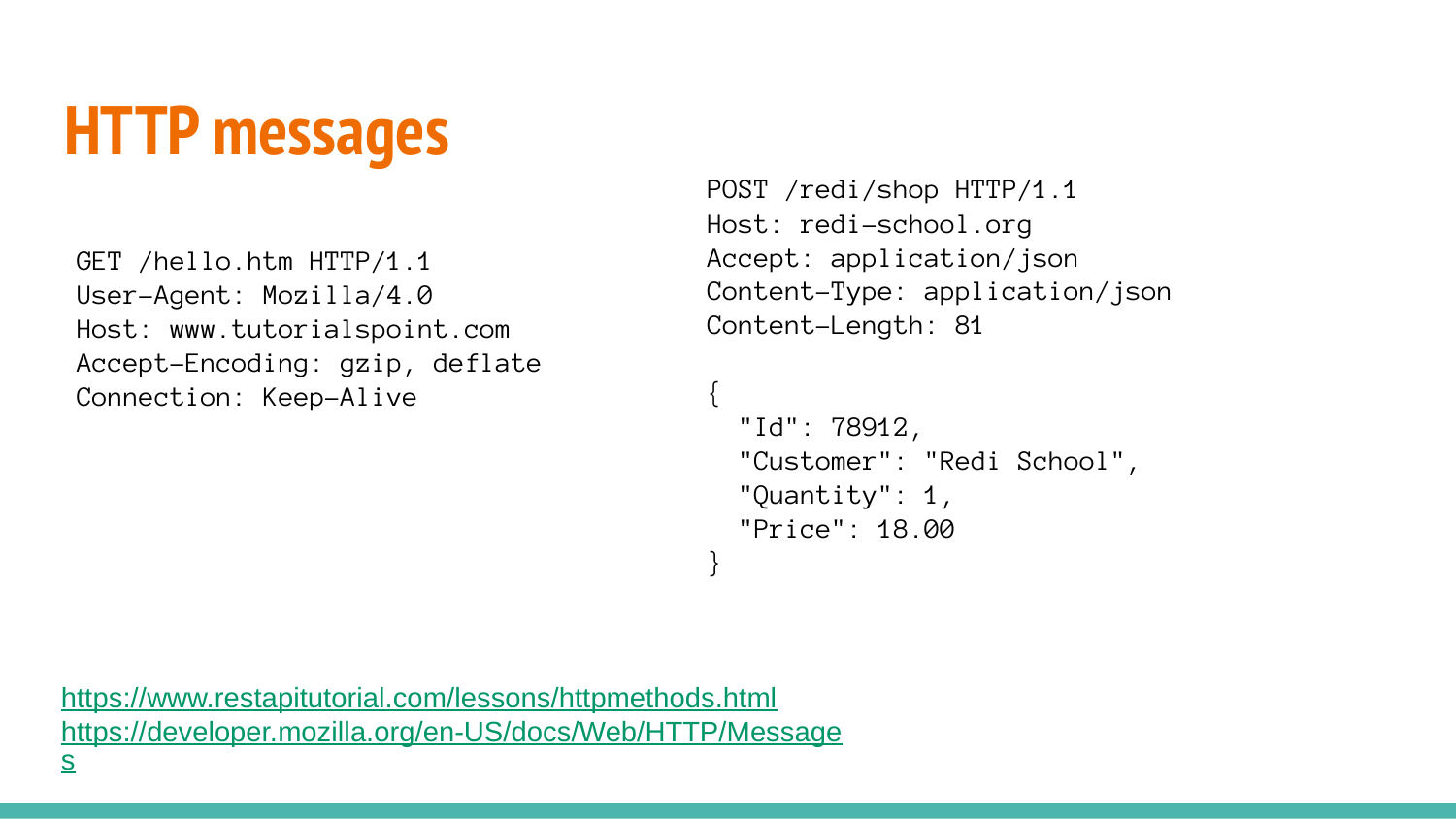

# HTTP messages
POST /redi/shop HTTP/1.1
Host: redi-school.org
Accept: application/json
Content-Type: application/json
Content-Length: 81

{
  "Id": 78912,
  "Customer": "Redi School",
  "Quantity": 1,
  "Price": 18.00
}

GET /hello.htm HTTP/1.1
User-Agent: Mozilla/4.0
Host: www.tutorialspoint.com
Accept-Encoding: gzip, deflate
Connection: Keep-Alive
https://www.restapitutorial.com/lessons/httpmethods.html
https://developer.mozilla.org/en-US/docs/Web/HTTP/Messages